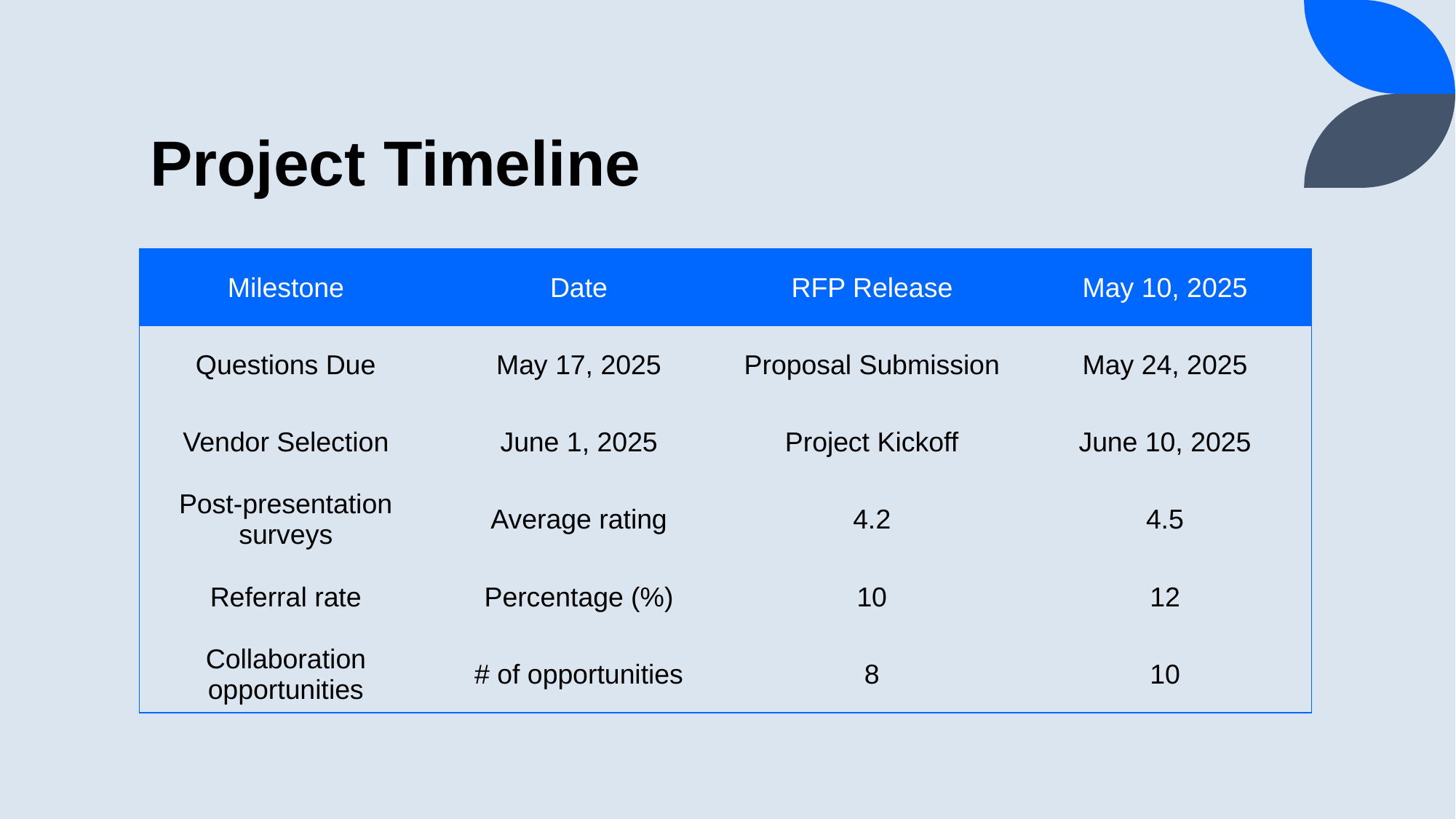

# Project Timeline
| Milestone | Date | RFP Release | May 10, 2025 |
| --- | --- | --- | --- |
| Questions Due | May 17, 2025 | Proposal Submission | May 24, 2025 |
| Vendor Selection | June 1, 2025 | Project Kickoff | June 10, 2025 |
| Post-presentation surveys | Average rating | 4.2 | 4.5 |
| Referral rate | Percentage (%) | 10 | 12 |
| Collaboration opportunities | # of opportunities | 8 | 10 |